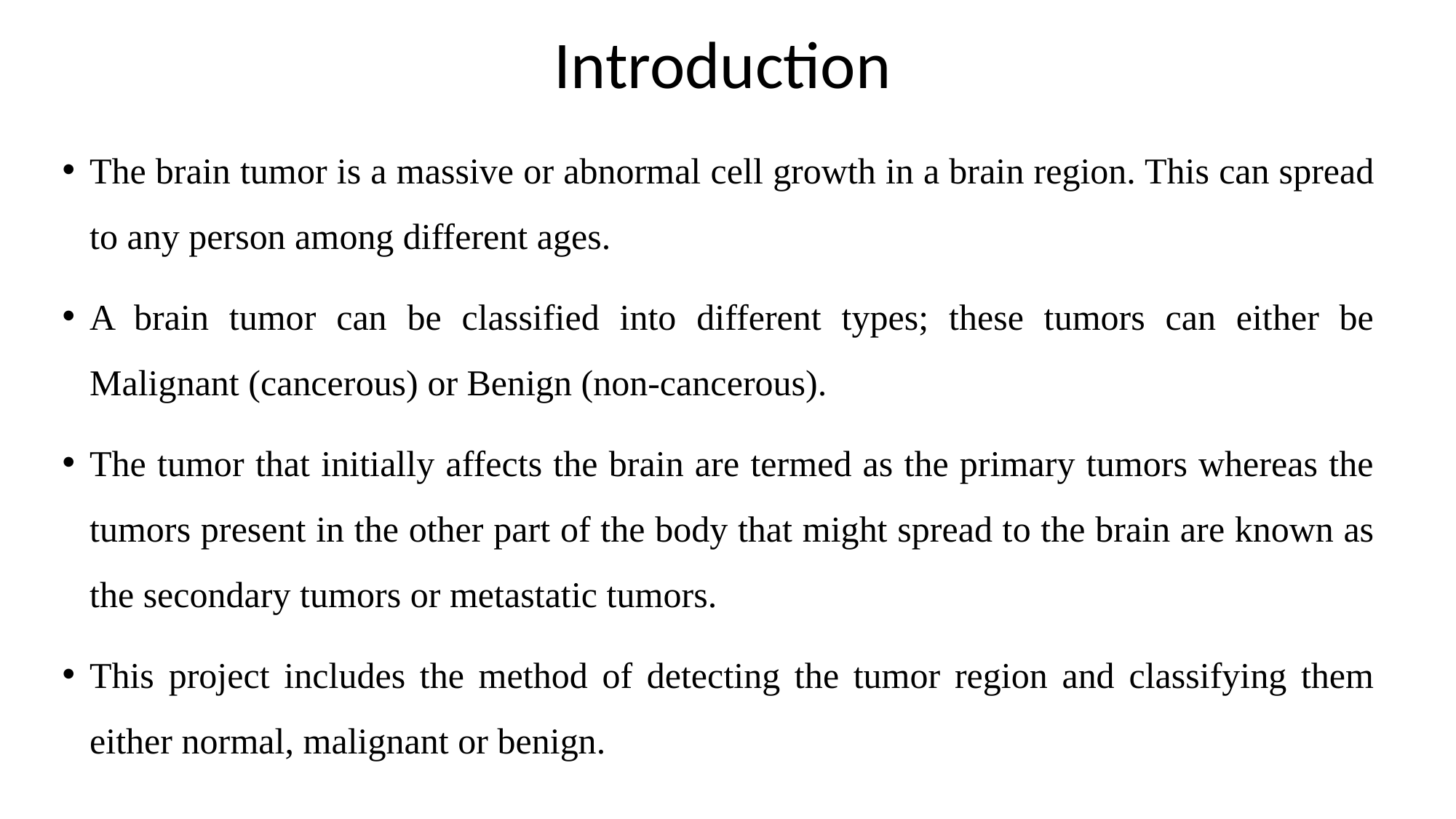

# Introduction
The brain tumor is a massive or abnormal cell growth in a brain region. This can spread to any person among different ages.
A brain tumor can be classified into different types; these tumors can either be Malignant (cancerous) or Benign (non-cancerous).
The tumor that initially affects the brain are termed as the primary tumors whereas the tumors present in the other part of the body that might spread to the brain are known as the secondary tumors or metastatic tumors.
This project includes the method of detecting the tumor region and classifying them either normal, malignant or benign.